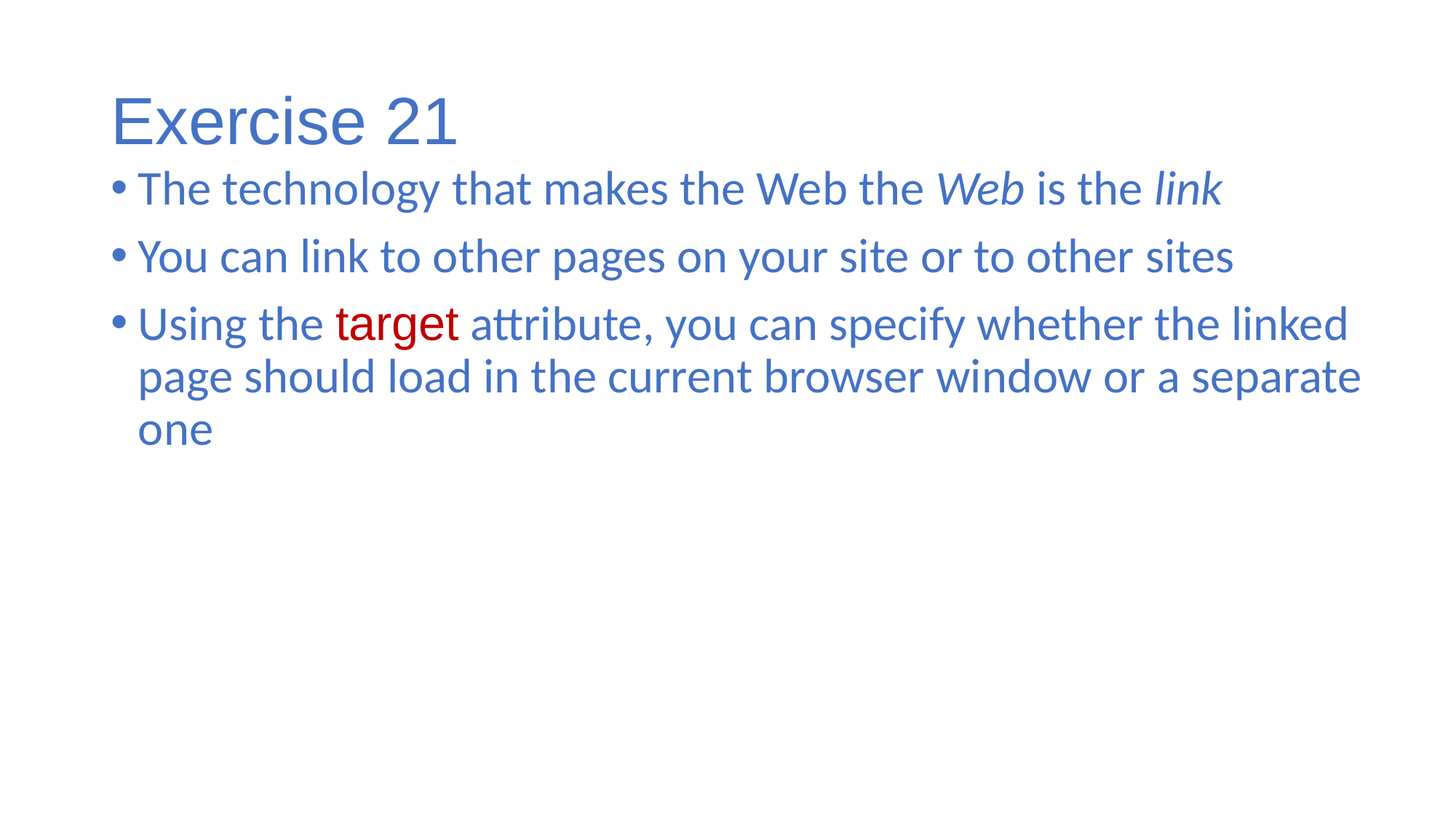

# Exercise 21
The technology that makes the Web the Web is the link
You can link to other pages on your site or to other sites
Using the target attribute, you can specify whether the linked page should load in the current browser window or a separate one